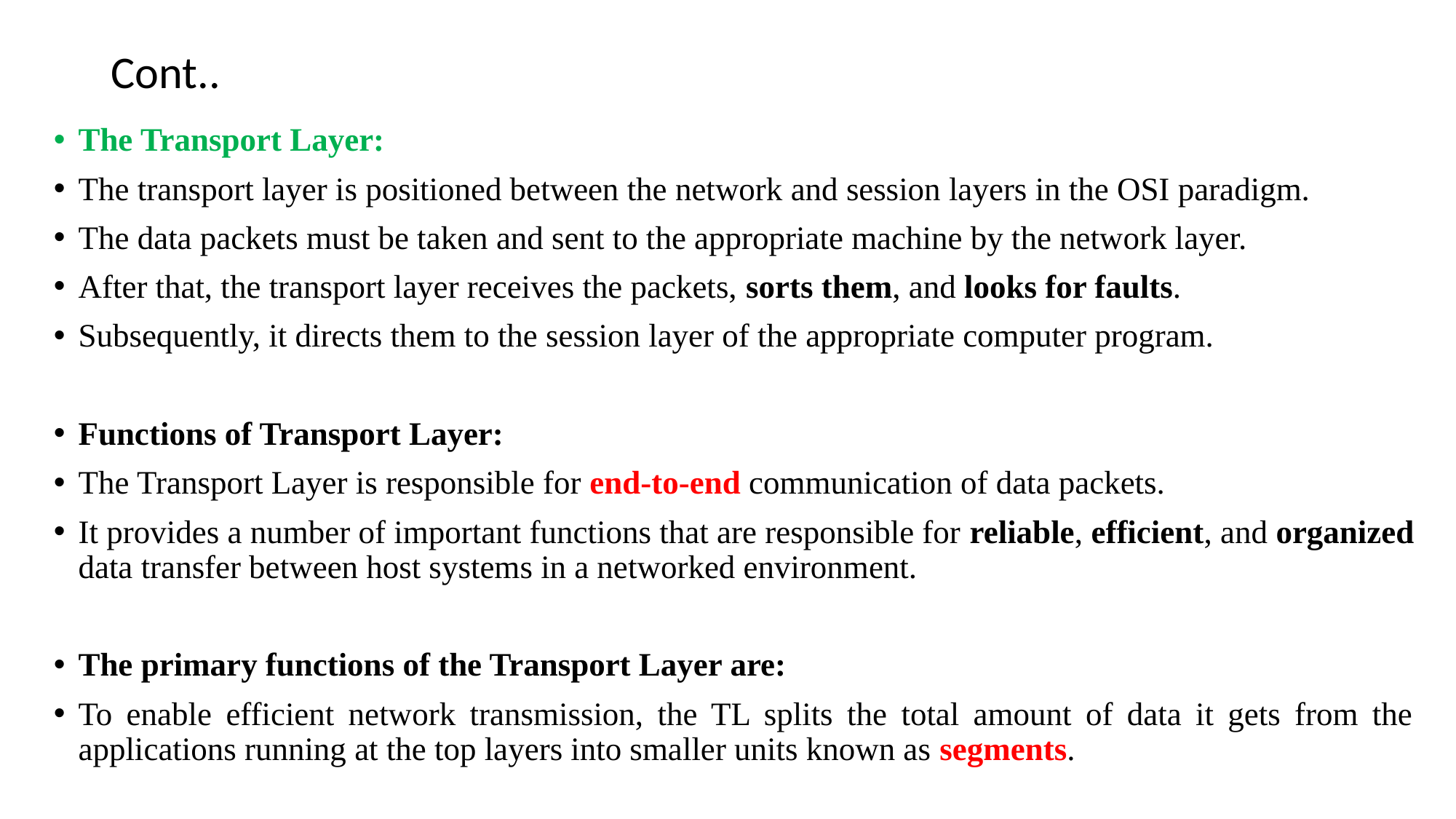

# Cont..
The Transport Layer:
The transport layer is positioned between the network and session layers in the OSI paradigm.
The data packets must be taken and sent to the appropriate machine by the network layer.
After that, the transport layer receives the packets, sorts them, and looks for faults.
Subsequently, it directs them to the session layer of the appropriate computer program.

Functions of Transport Layer:
The Transport Layer is responsible for end-to-end communication of data packets.
It provides a number of important functions that are responsible for reliable, efficient, and organized data transfer between host systems in a networked environment.

The primary functions of the Transport Layer are:
To enable efficient network transmission, the TL splits the total amount of data it gets from the applications running at the top layers into smaller units known as segments.